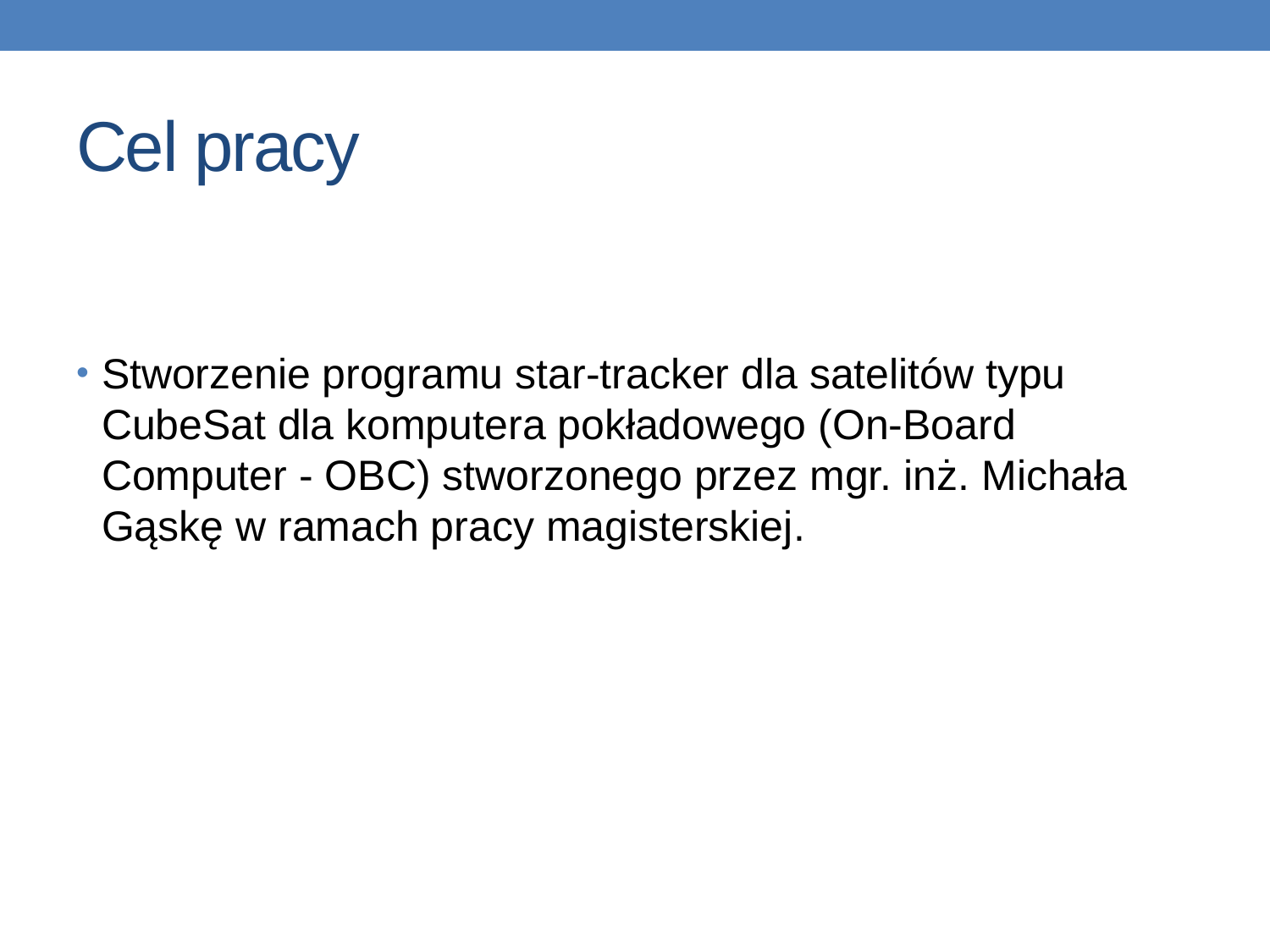

# Cel pracy

Stworzenie programu star-tracker dla satelitów typu CubeSat dla komputera pokładowego (On-Board Computer - OBC) stworzonego przez mgr. inż. Michała Gąskę w ramach pracy magisterskiej.